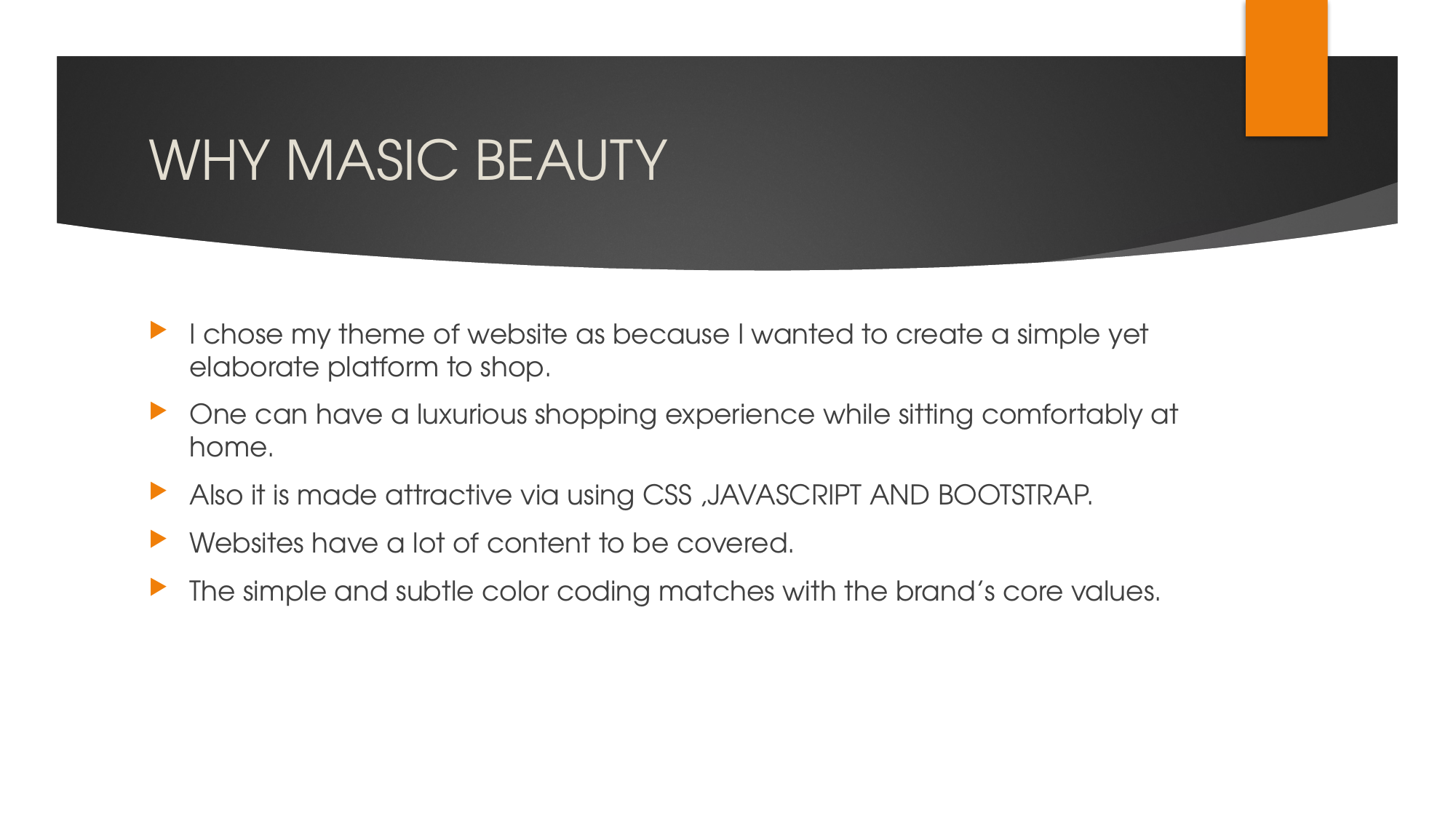

# WHY MASIC BEAUTY
I chose my theme of website as because I wanted to create a simple yet elaborate platform to shop.
One can have a luxurious shopping experience while sitting comfortably at home.
Also it is made attractive via using CSS ,JAVASCRIPT AND BOOTSTRAP.
Websites have a lot of content to be covered.
The simple and subtle color coding matches with the brand’s core values.